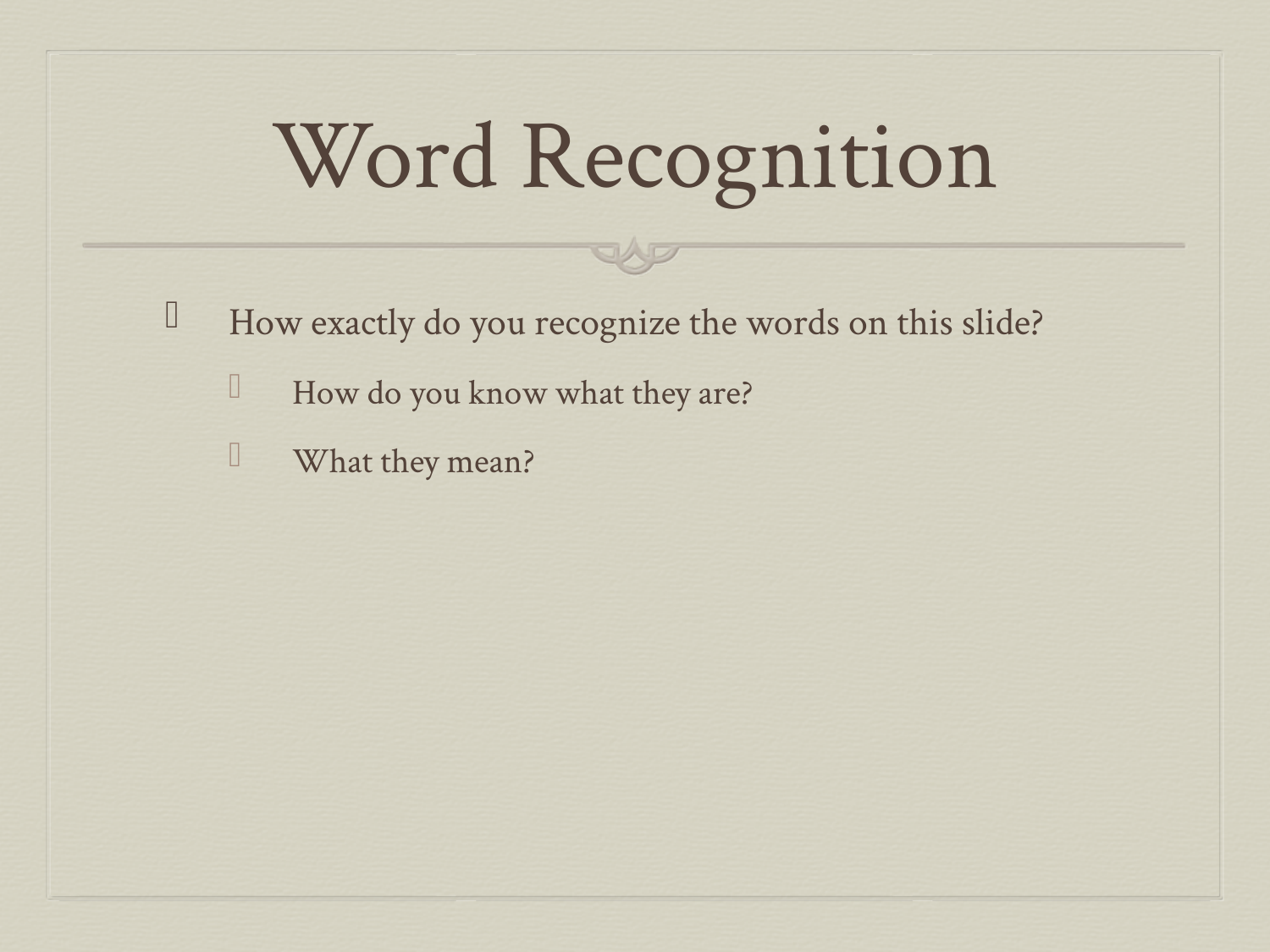

# Word Recognition
How exactly do you recognize the words on this slide?
How do you know what they are?
What they mean?